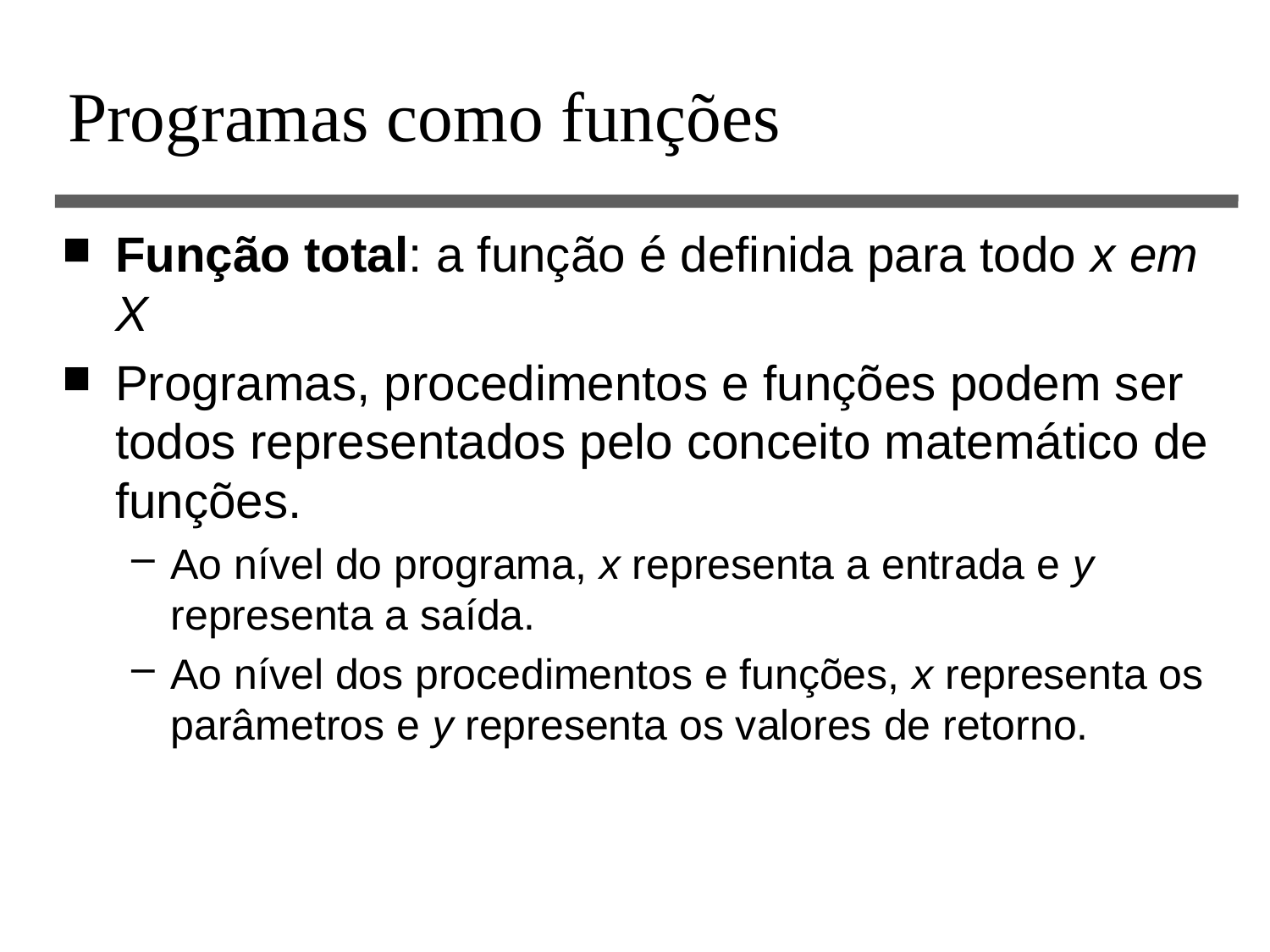

# Programas como funções
Função total: a função é definida para todo x em X
Programas, procedimentos e funções podem ser  todos representados pelo conceito matemático de funções.
Ao nível do programa, x representa a entrada e y representa a saída.
Ao nível dos procedimentos e funções, x representa os parâmetros e y representa os valores de retorno.